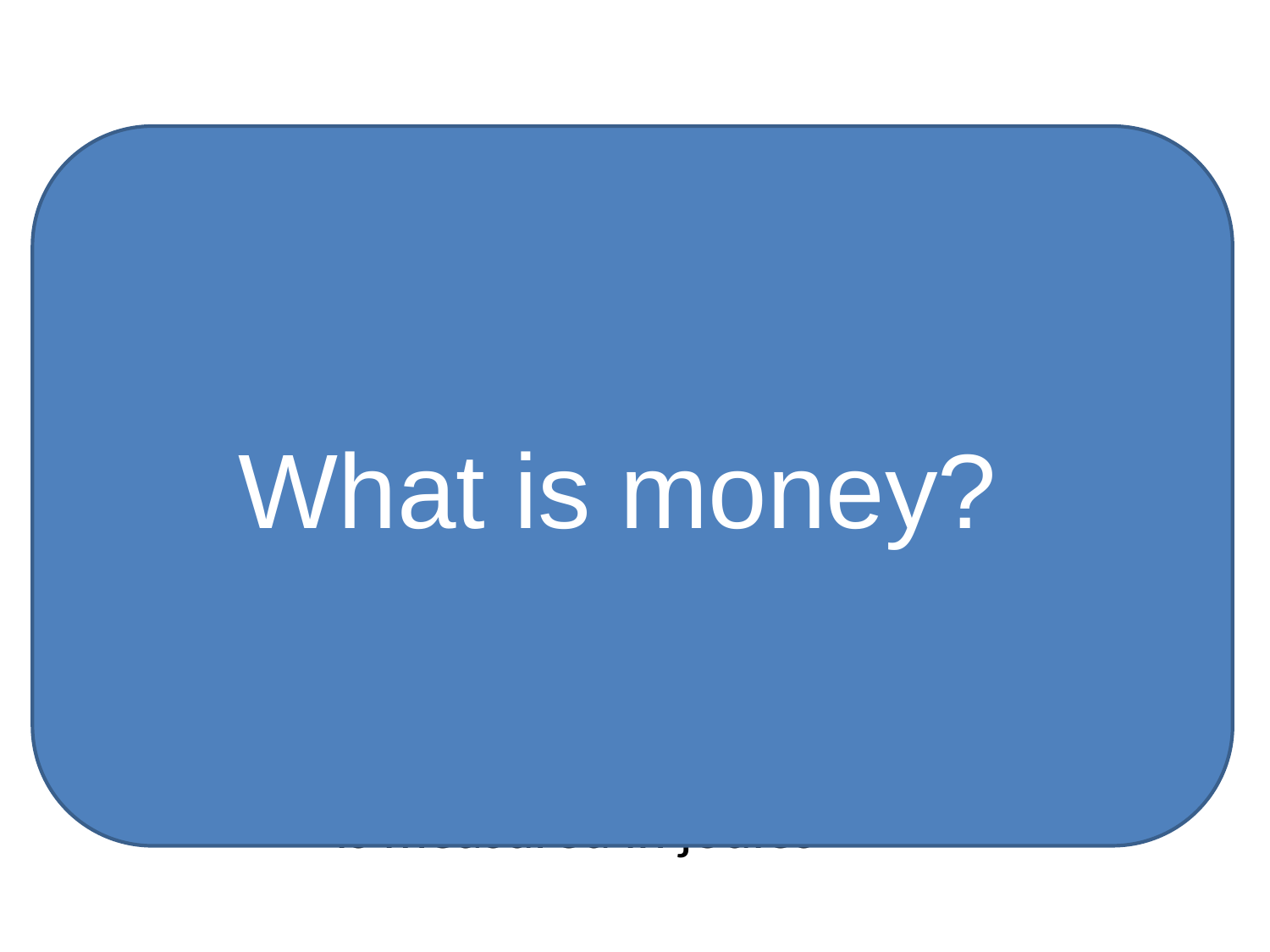

What is money?
Similar to money, energy can be thought of as “the currency of the universe”

W = ∆E

Energy: is a scalar quantity
		     can be positive or negative
		     is measured in joules